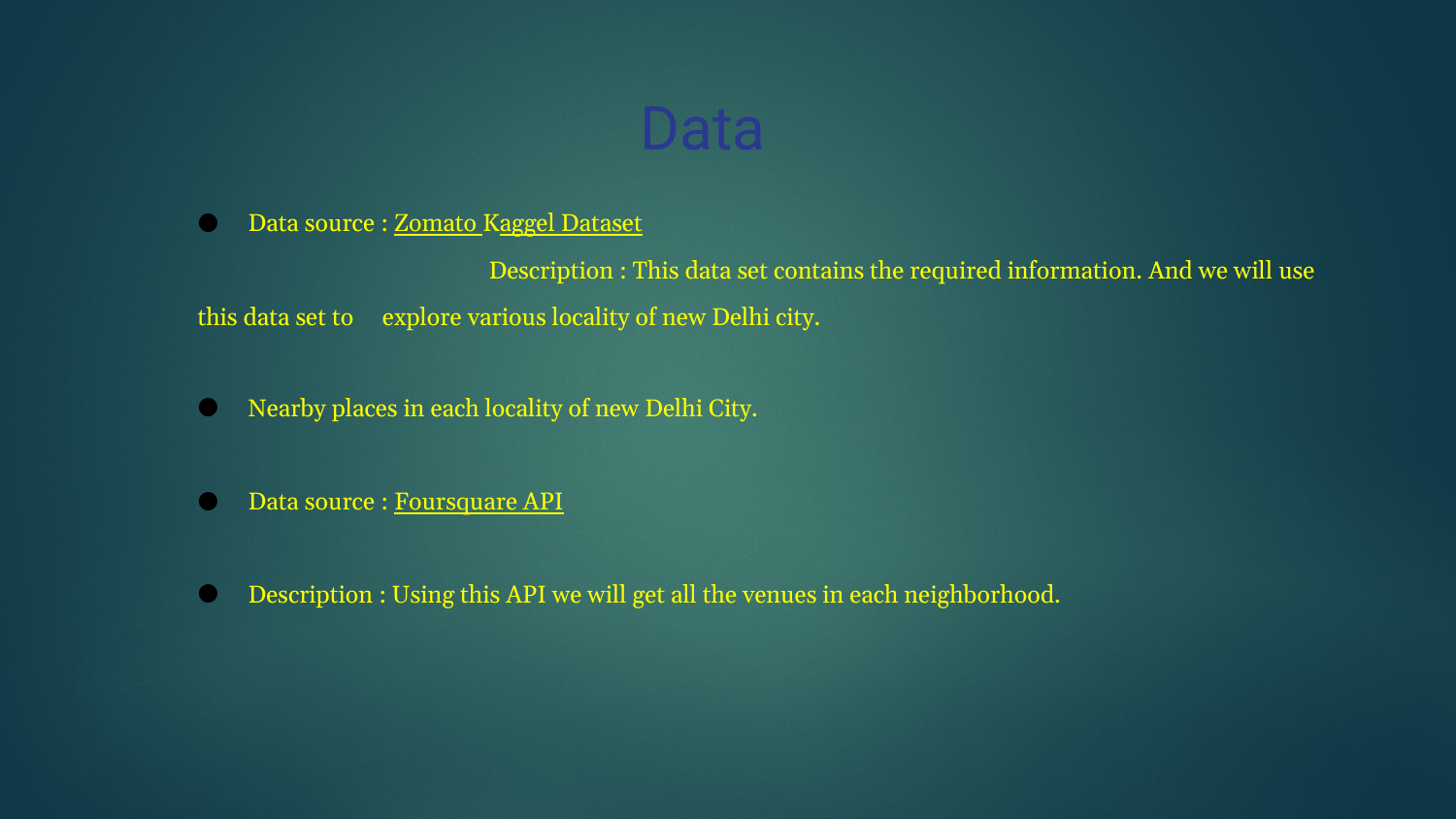

Data
Data source : Zomato Kaggel Dataset
		Description : This data set contains the required information. And we will use this data set to     explore various locality of new Delhi city.

Nearby places in each locality of new Delhi City.

Data source : Foursquare API

Description : Using this API we will get all the venues in each neighborhood.